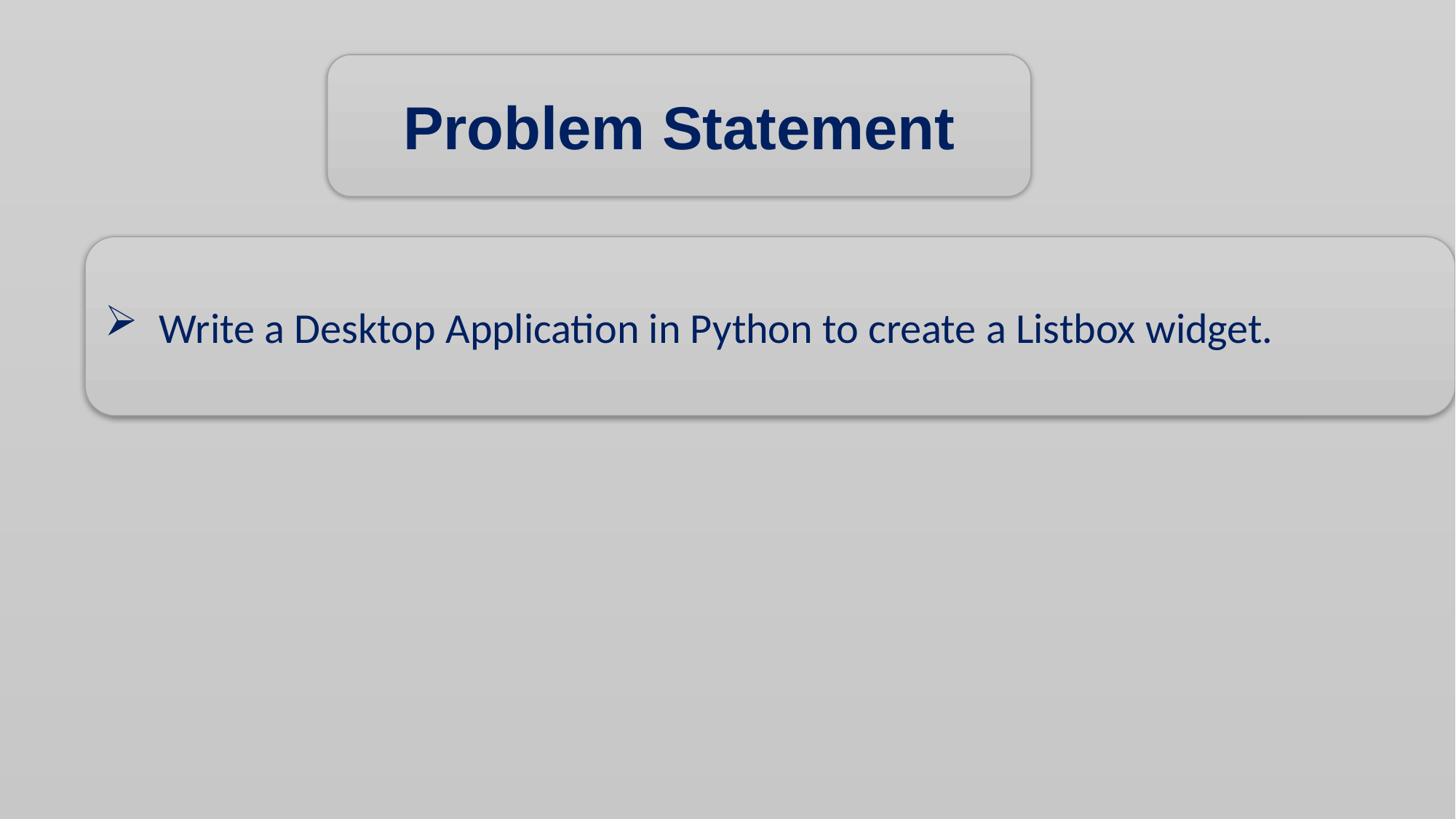

Problem Statement
Write a Desktop Application in Python to create a Listbox widget.